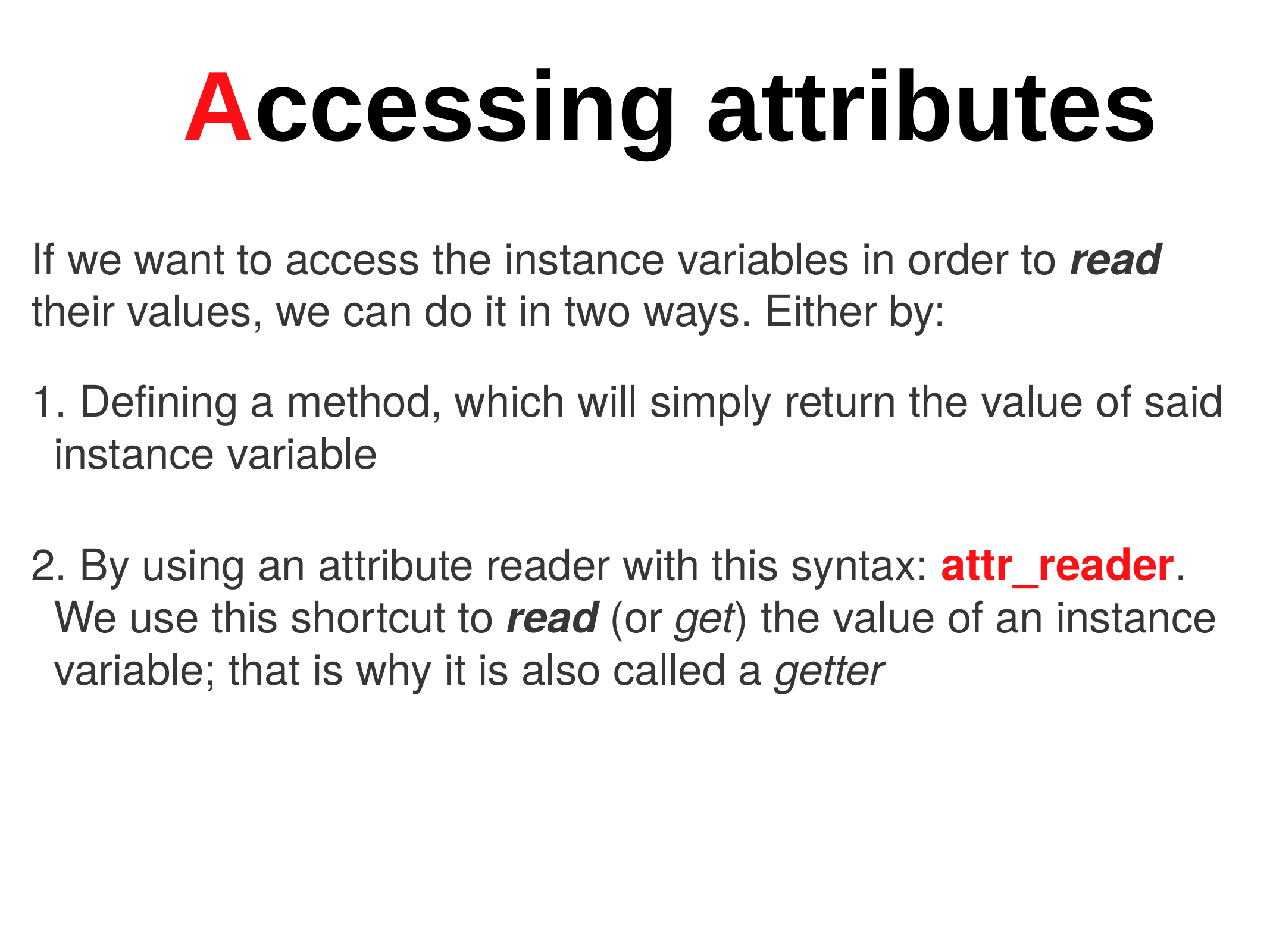

Accessing attributes
If we want to access the instance variables in order to read their values, we can do it in two ways. Either by:

 Defining a method, which will simply return the value of said instance variable
 By using an attribute reader with this syntax: attr_reader. We use this shortcut to read (or get) the value of an instance variable; that is why it is also called a getter